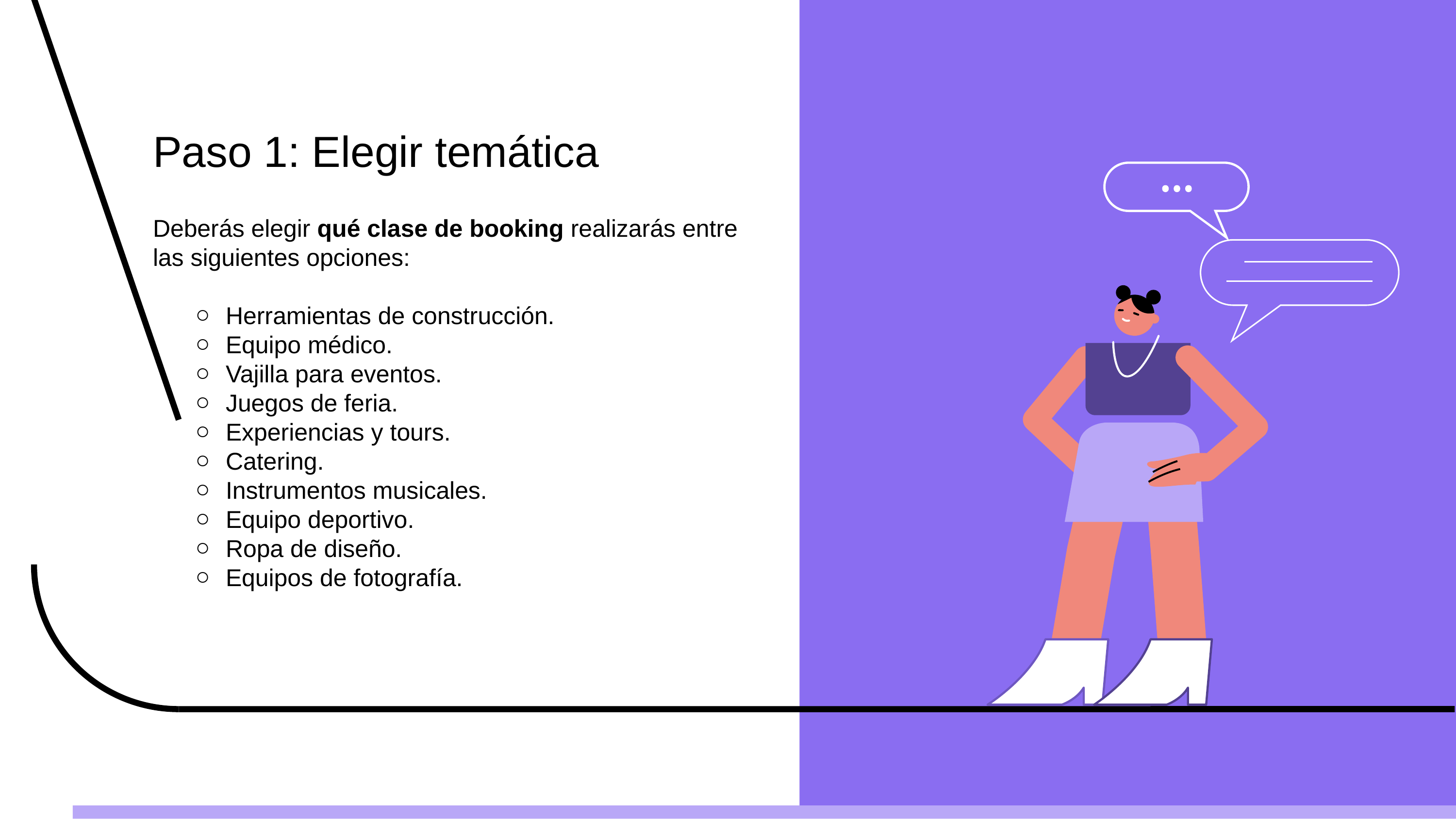

# Paso 1: Elegir temática
Deberás elegir qué clase de booking realizarás entre las siguientes opciones:

Herramientas de construcción.
Equipo médico.
Vajilla para eventos.
Juegos de feria.
Experiencias y tours.
Catering.
Instrumentos musicales.
Equipo deportivo.
Ropa de diseño.
Equipos de fotografía.